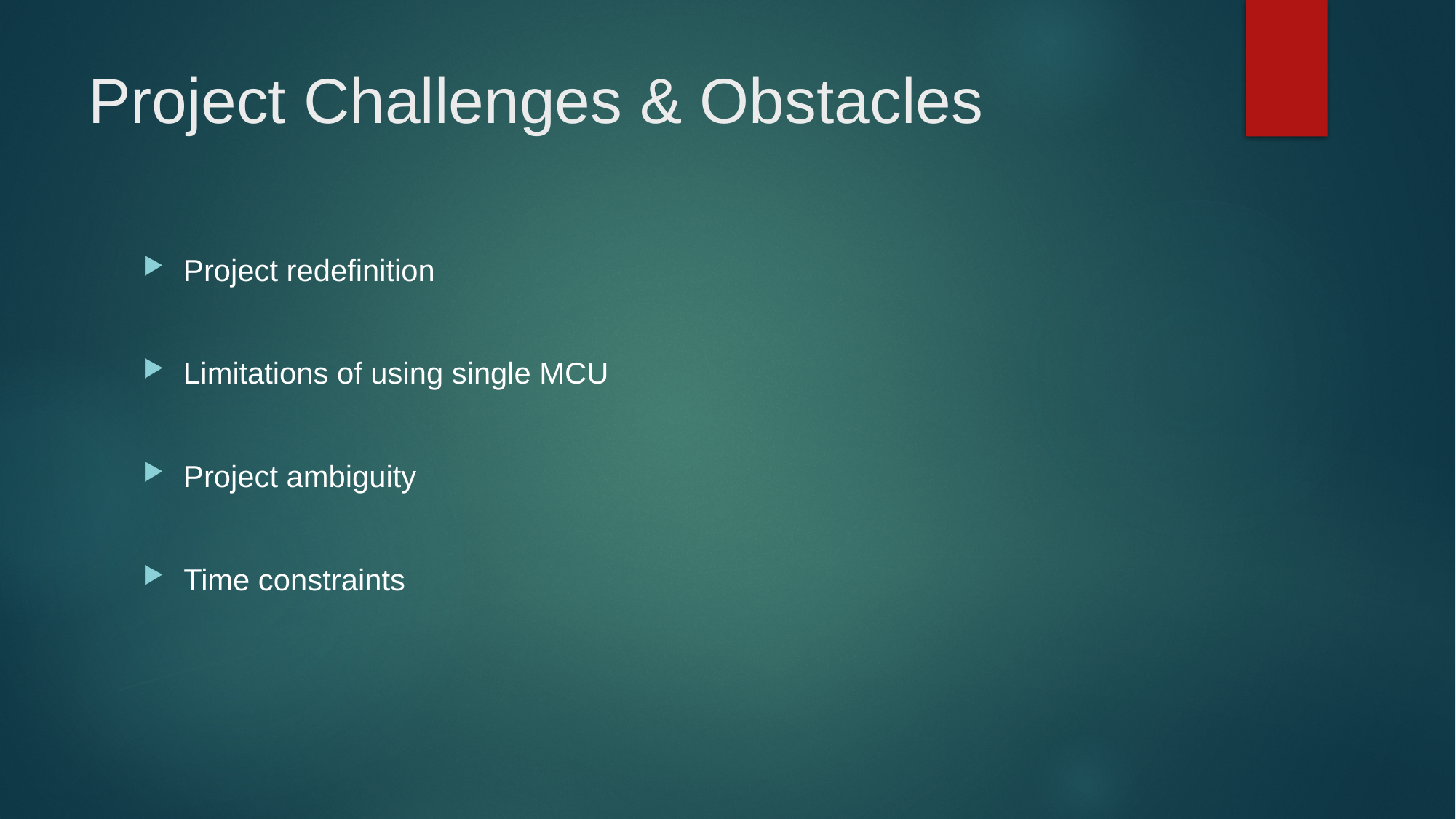

# Project Challenges & Obstacles
Project redefinition

Limitations of using single MCU

Project ambiguity

Time constraints